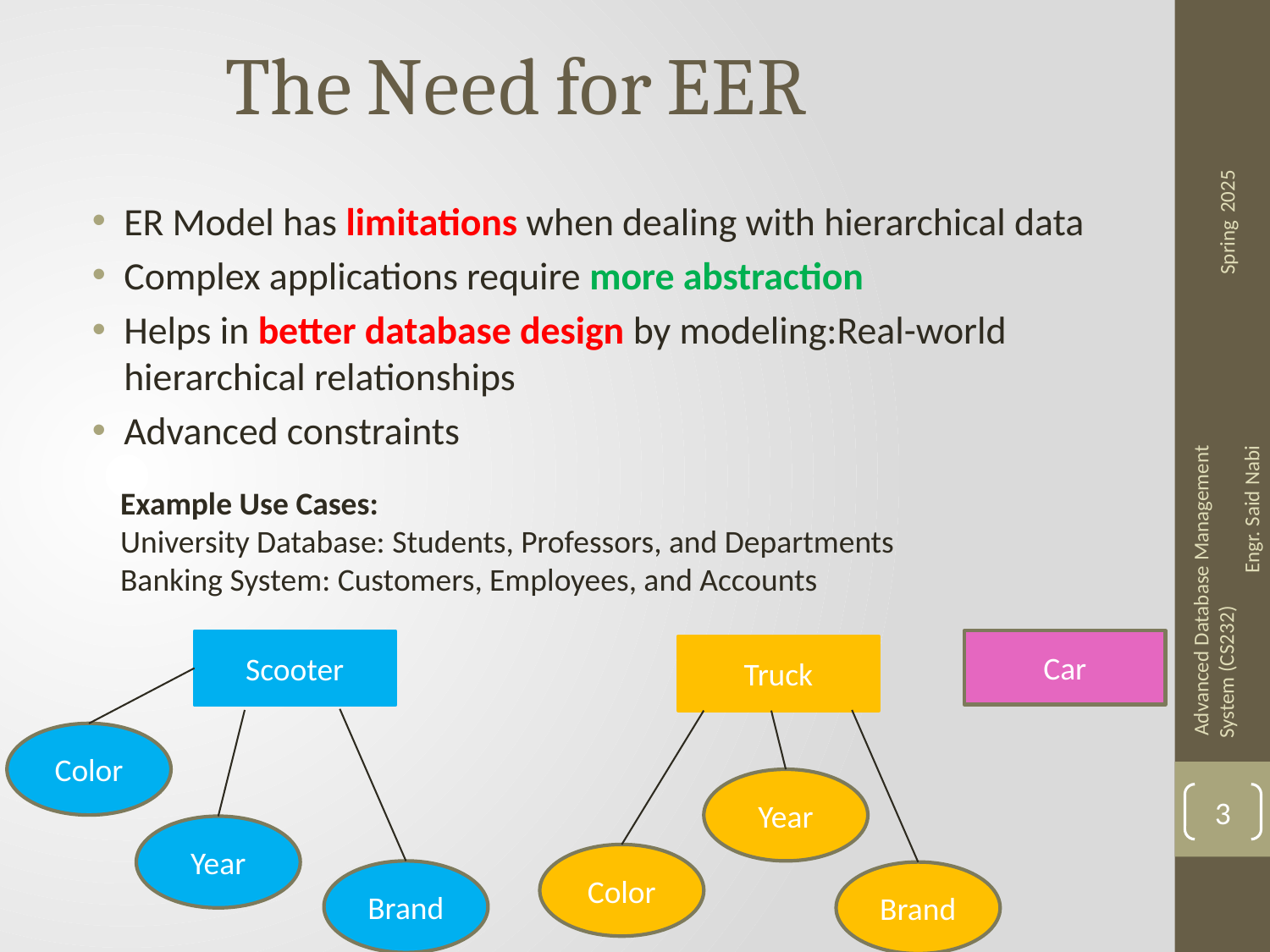

The Need for EER
ER Model has limitations when dealing with hierarchical data
Complex applications require more abstraction
Helps in better database design by modeling:Real-world hierarchical relationships
Advanced constraints

Example Use Cases:
University Database: Students, Professors, and Departments
Banking System: Customers, Employees, and Accounts
Car
Scooter
Truck
Color
Year
3
Year
Color
Brand
Brand